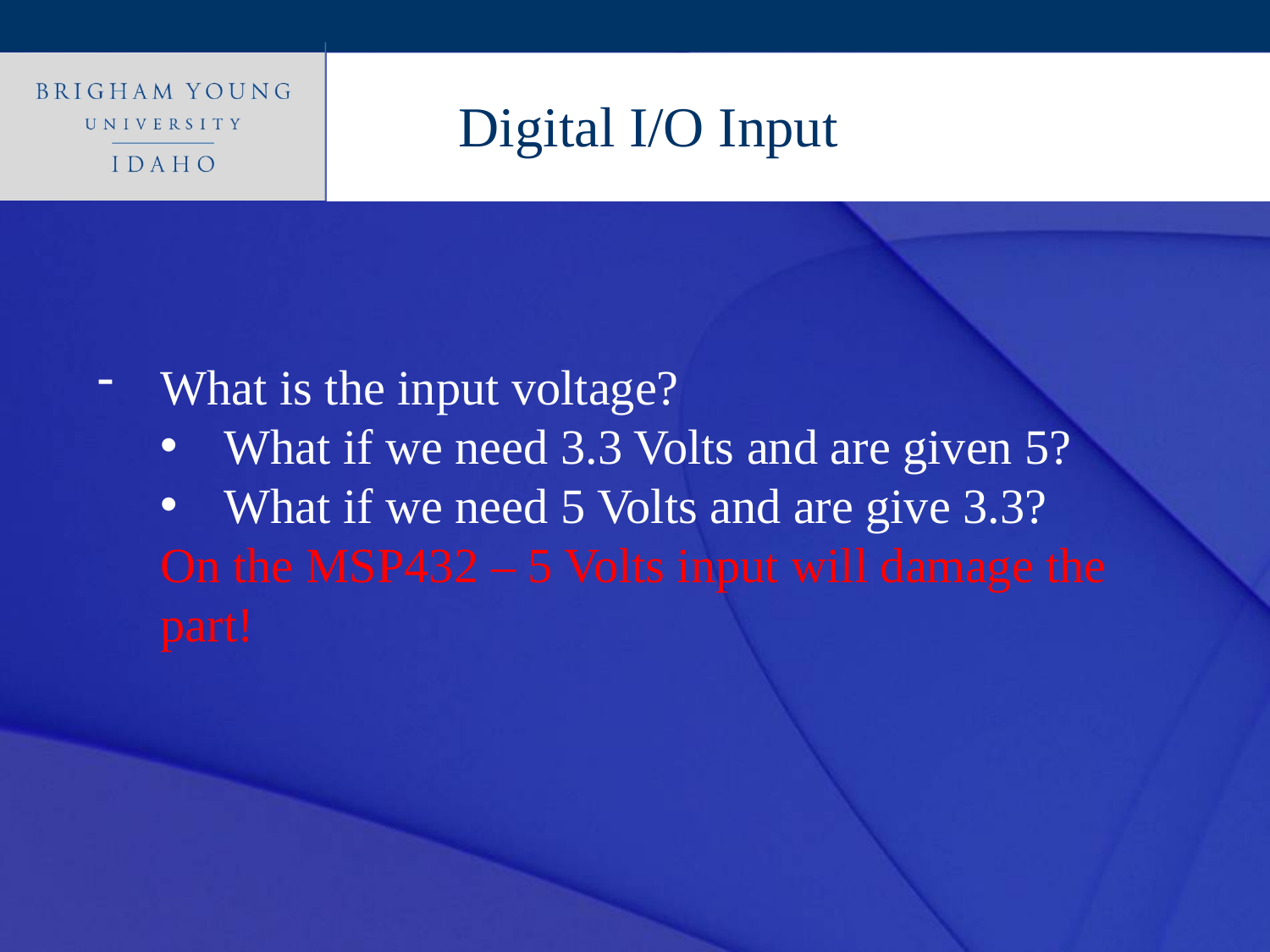

Digital I/O Input
What is the input voltage?
What if we need 3.3 Volts and are given 5?
What if we need 5 Volts and are give 3.3?
On the MSP432 – 5 Volts input will damage the part!